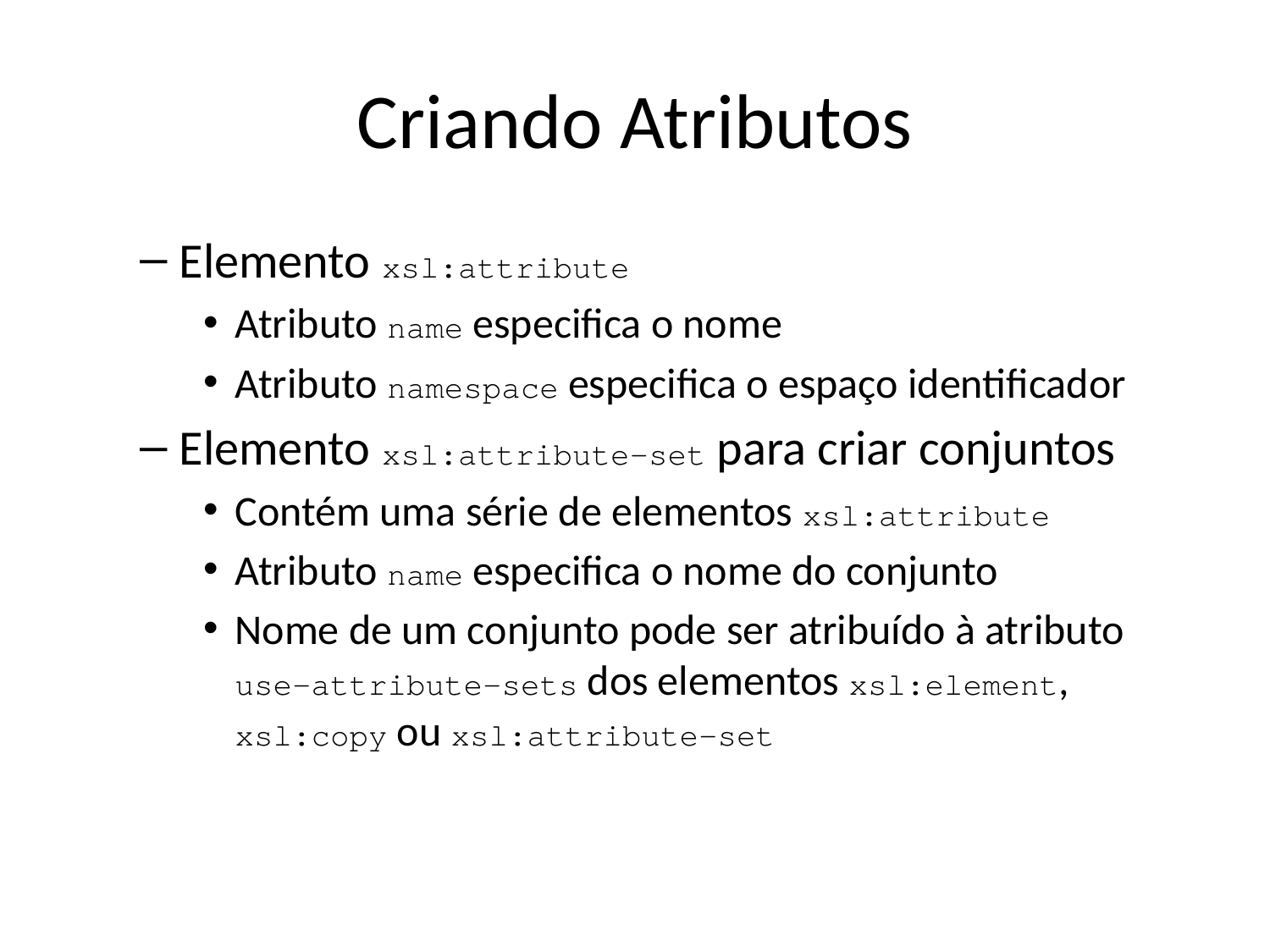

# Criando Atributos
Elemento xsl:attribute
Atributo name especifica o nome
Atributo namespace especifica o espaço identificador
Elemento xsl:attribute-set para criar conjuntos
Contém uma série de elementos xsl:attribute
Atributo name especifica o nome do conjunto
Nome de um conjunto pode ser atribuído à atributo use-attribute-sets dos elementos xsl:element, xsl:copy ou xsl:attribute-set